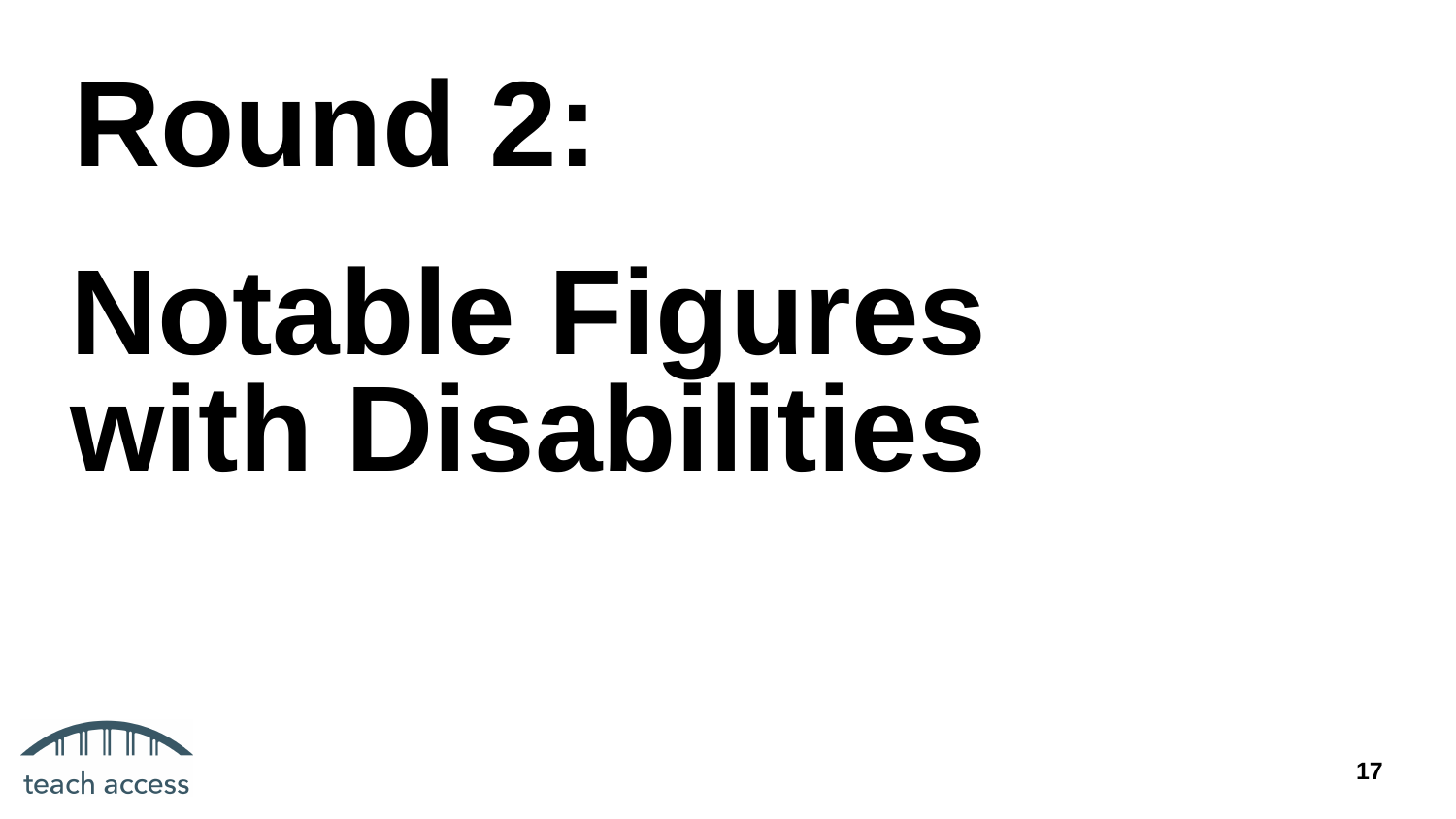

# Round 2:
Notable Figures with Disabilities
17